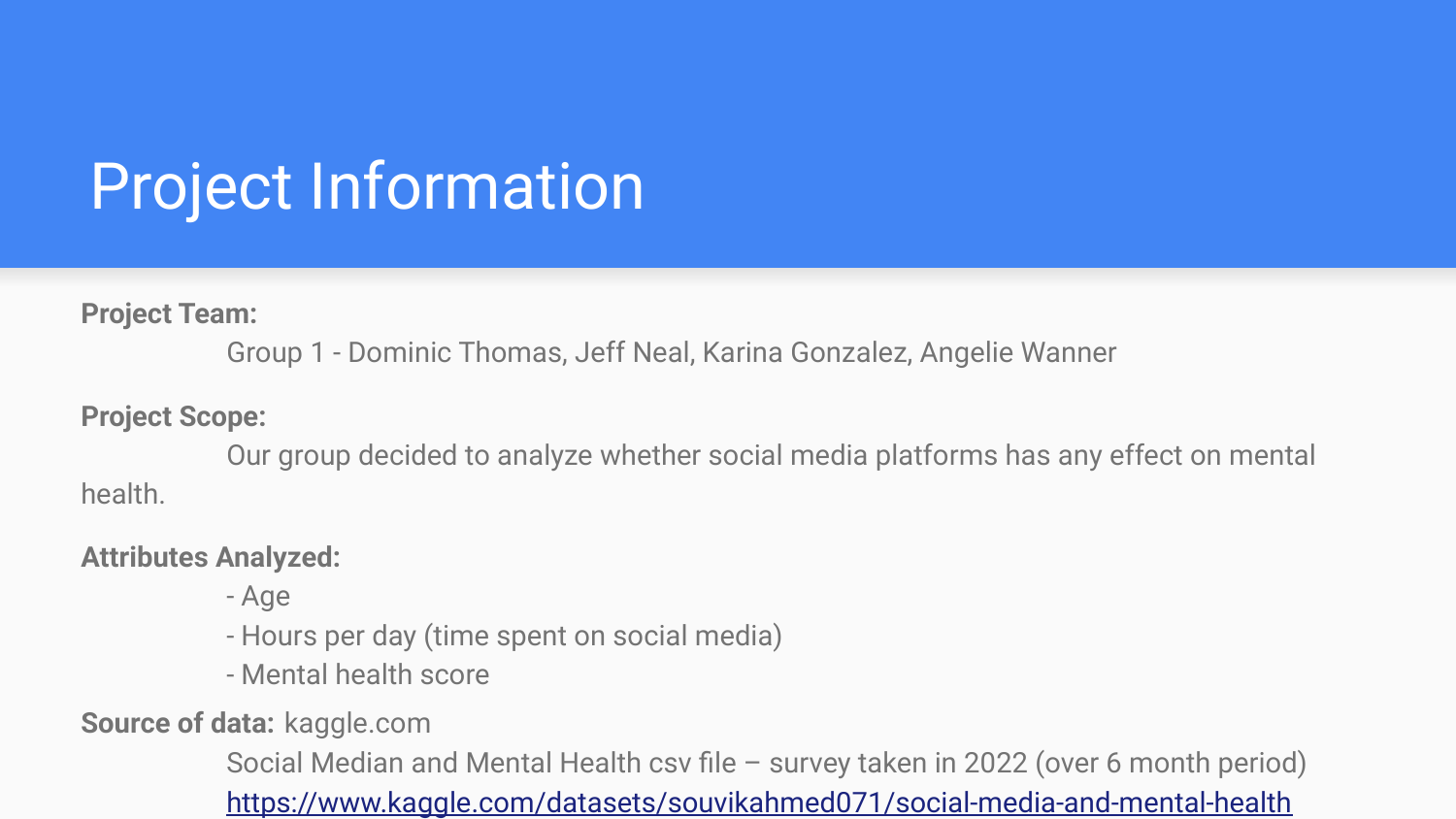

# Project Information
Project Team:
	Group 1 - Dominic Thomas, Jeff Neal, Karina Gonzalez, Angelie Wanner
Project Scope:
	Our group decided to analyze whether social media platforms has any effect on mental health.
Attributes Analyzed:
	- Age
	- Hours per day (time spent on social media)
	- Mental health score
Source of data: kaggle.com
	Social Median and Mental Health csv file – survey taken in 2022 (over 6 month period)
	https://www.kaggle.com/datasets/souvikahmed071/social-media-and-mental-health